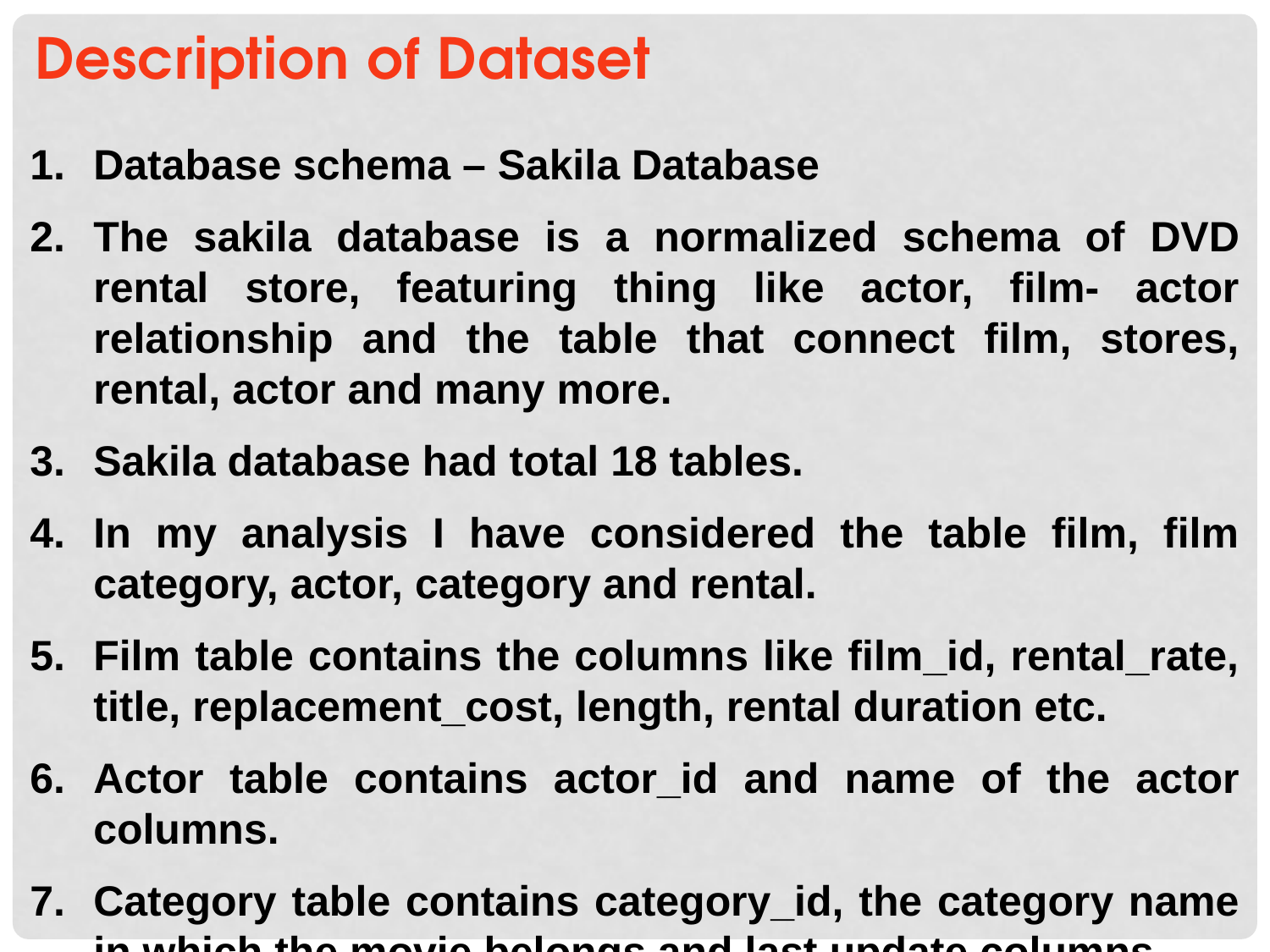

Description of Dataset
Database schema – Sakila Database

The sakila database is a normalized schema of DVD rental store, featuring thing like actor, film- actor relationship and the table that connect film, stores, rental, actor and many more.

Sakila database had total 18 tables.

In my analysis I have considered the table film, film category, actor, category and rental.

Film table contains the columns like film_id, rental_rate, title, replacement_cost, length, rental duration etc.

Actor table contains actor_id and name of the actor columns.

Category table contains category_id, the category name in which the movie belongs and last update columns.